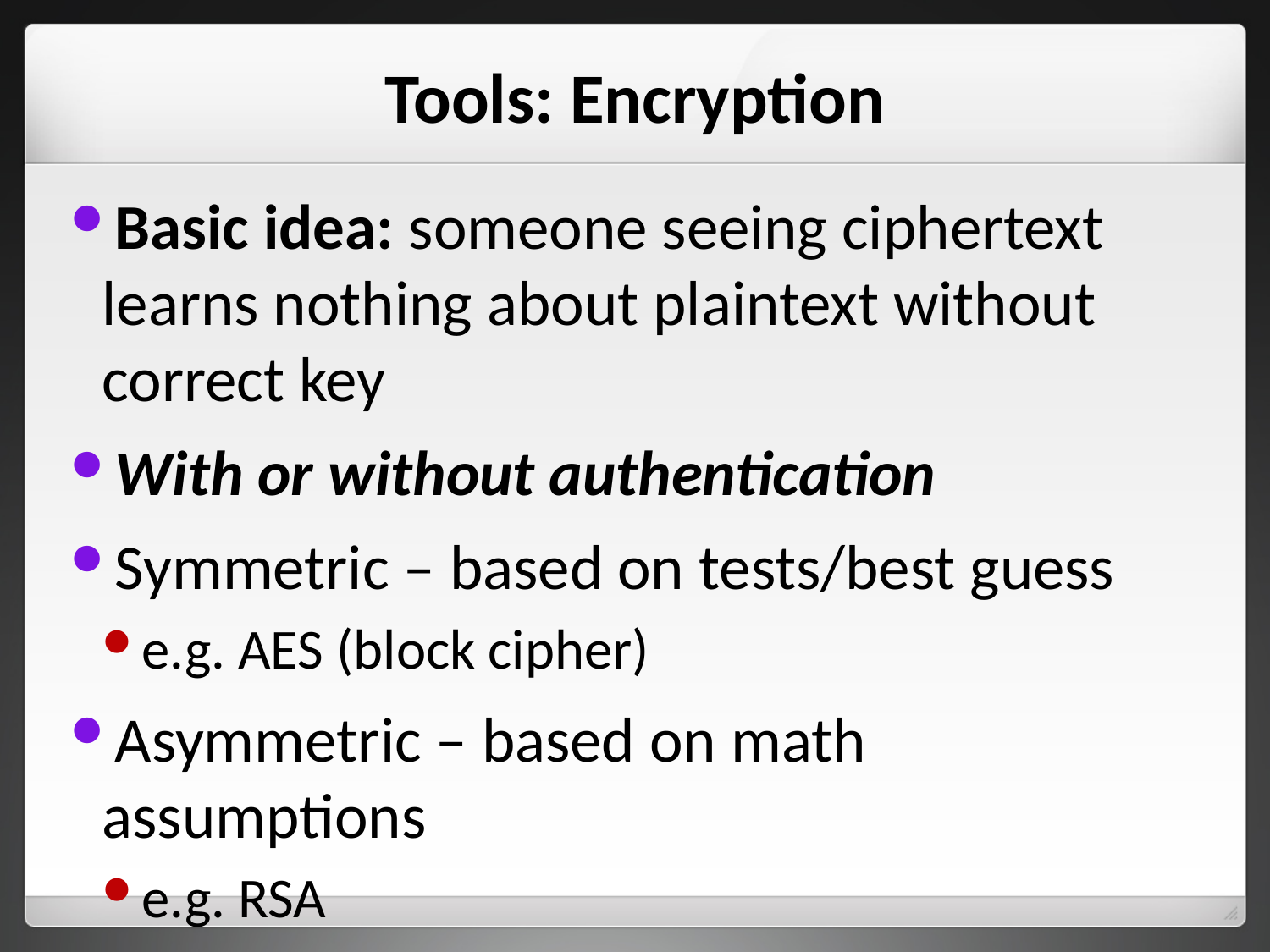

# Tools: Encryption
Basic idea: someone seeing ciphertext learns nothing about plaintext without correct key
With or without authentication
Symmetric – based on tests/best guess
e.g. AES (block cipher)
Asymmetric – based on math assumptions
e.g. RSA